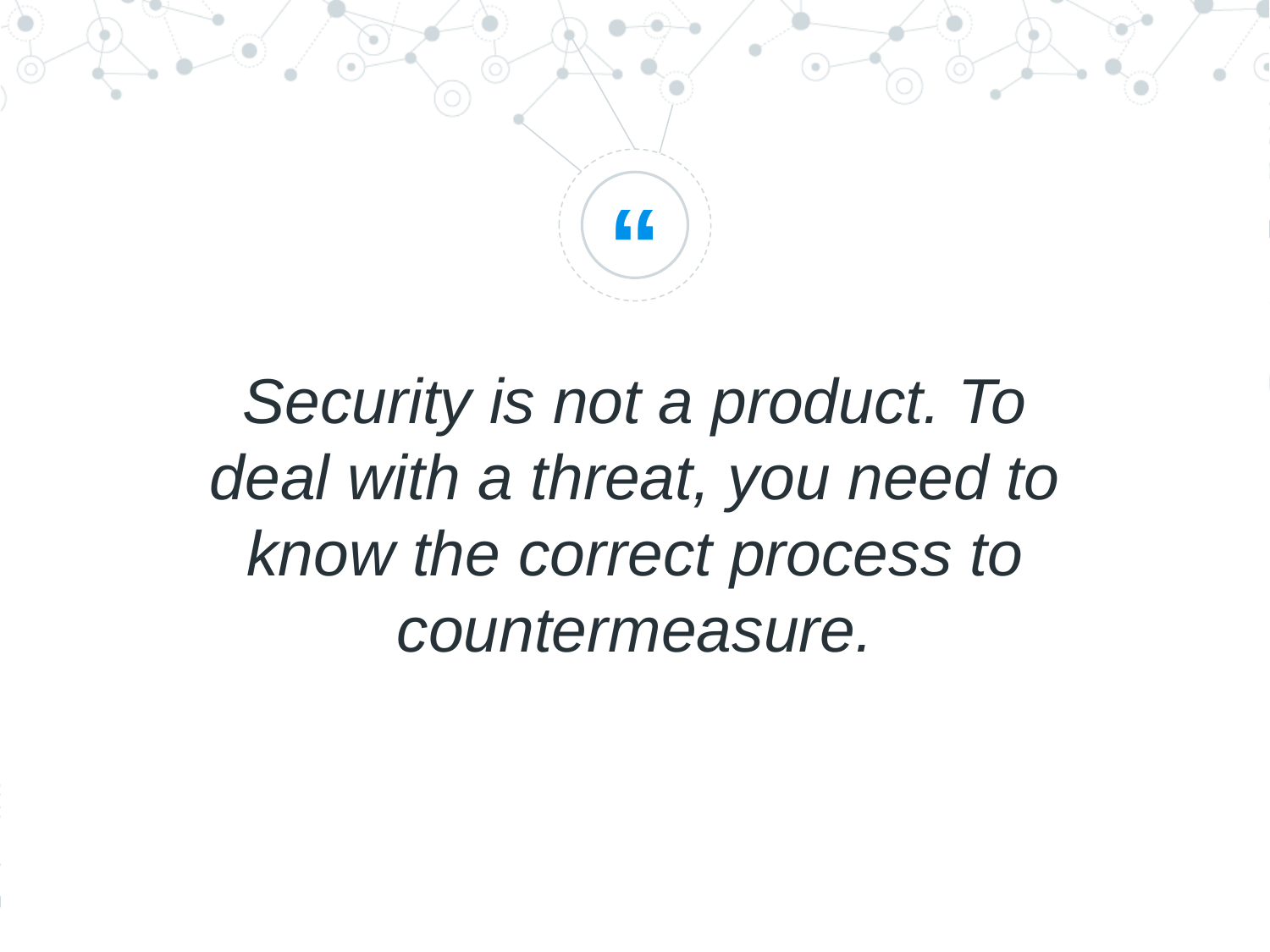

Security is not a product. To deal with a threat, you need to know the correct process to countermeasure.